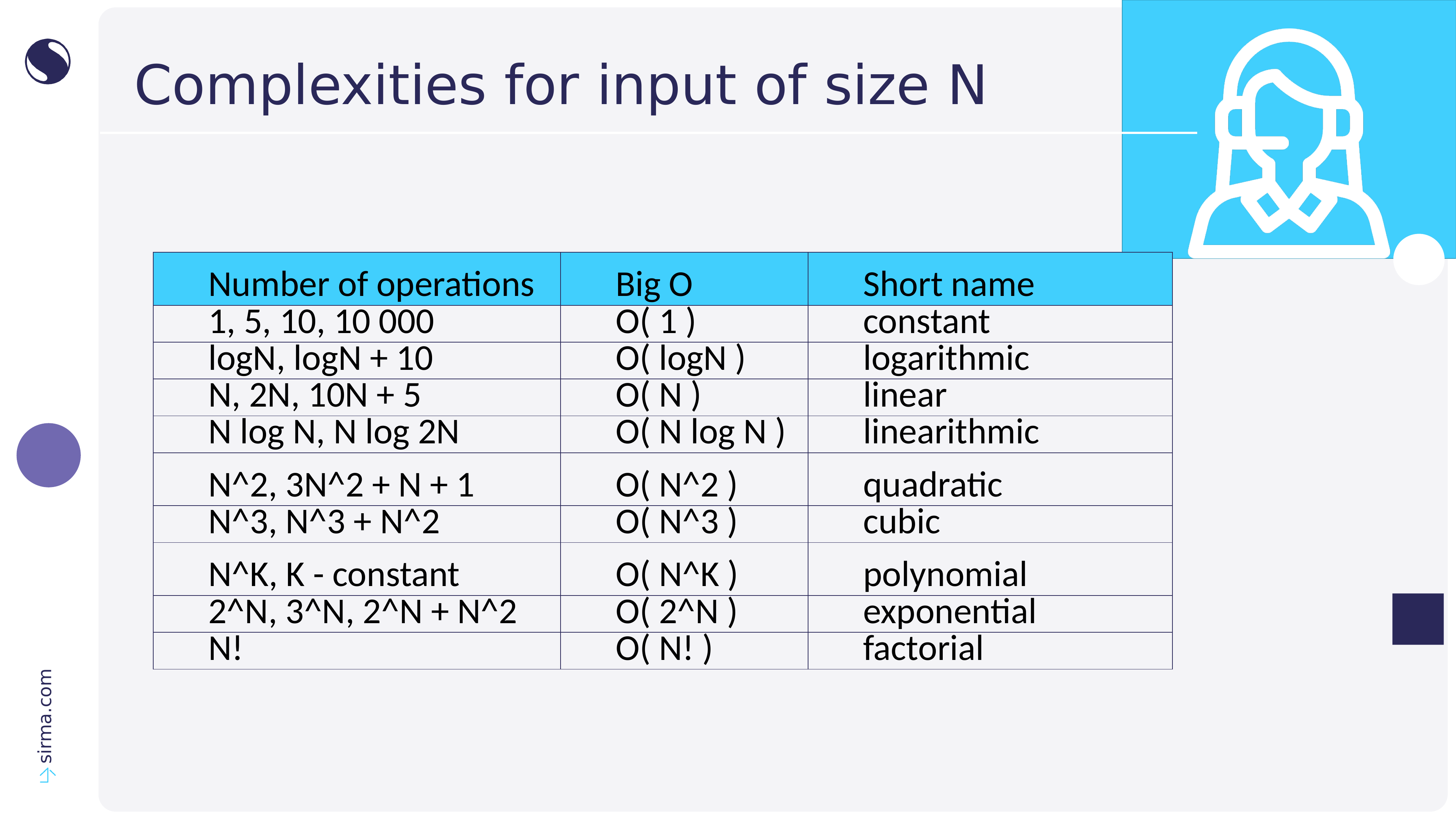

# Complexities for input of size N

| Number of operations | Big O | Short name |
| --- | --- | --- |
| 1, 5, 10, 10 000 | O( 1 ) | constant |
| logN, logN + 10 | O( logN ) | logarithmic |
| N, 2N, 10N + 5 | O( N ) | linear |
| N log N, N log 2N | O( N log N ) | linearithmic |
| N^2, 3N^2 + N + 1 | O( N^2 ) | quadratic |
| N^3, N^3 + N^2 | O( N^3 ) | cubic |
| N^K, K - constant | O( N^K ) | polynomial |
| 2^N, 3^N, 2^N + N^2 | O( 2^N ) | exponential |
| N! | O( N! ) | factorial |